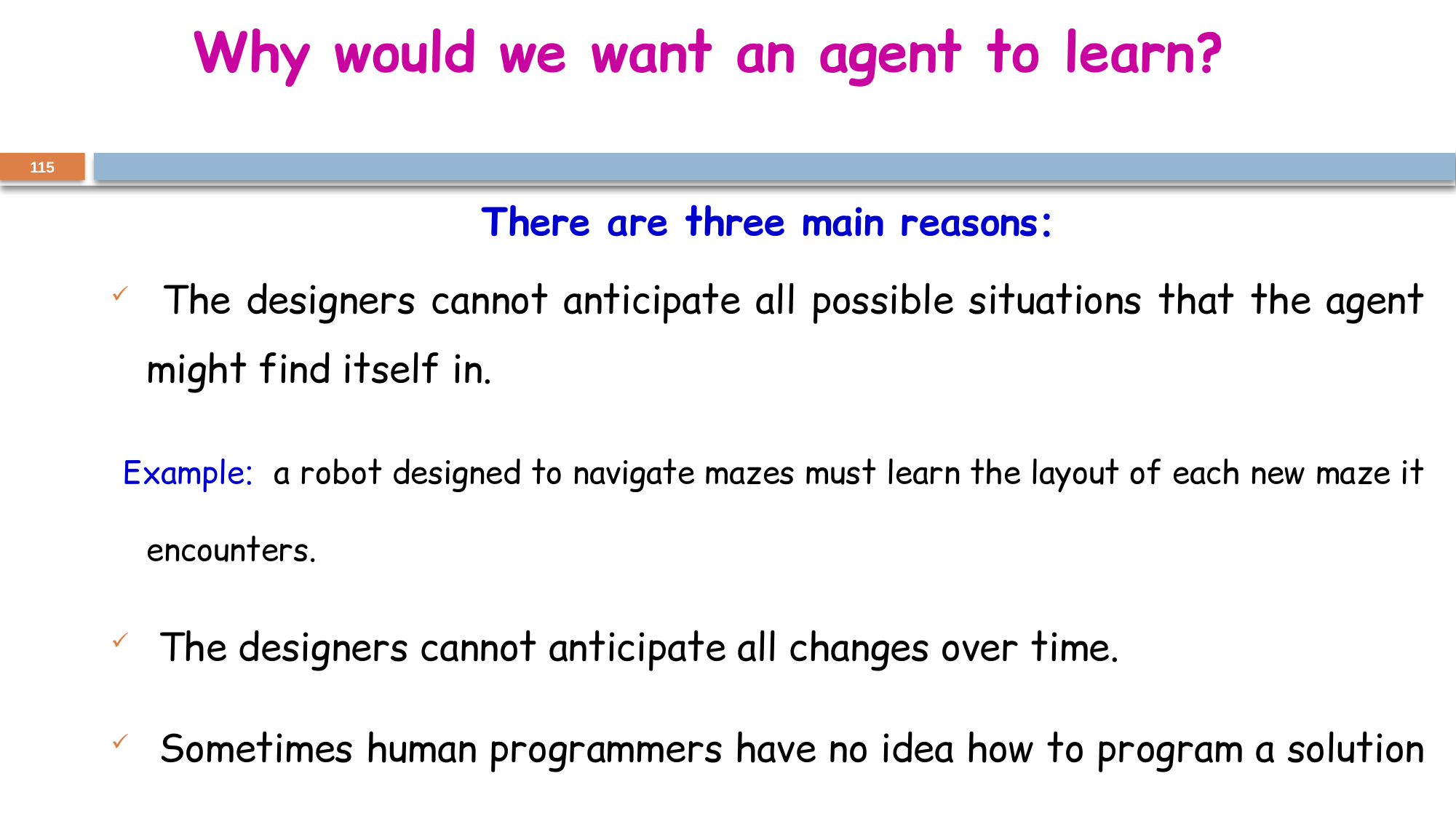

# Why would we want an agent to learn?
115
There are three main reasons:
 The designers cannot anticipate all possible situations that the agent might find itself in.
 Example:  a robot designed to navigate mazes must learn the layout of each new maze it encounters.
 The designers cannot anticipate all changes over time.
 Sometimes human programmers have no idea how to program a solution themselves.